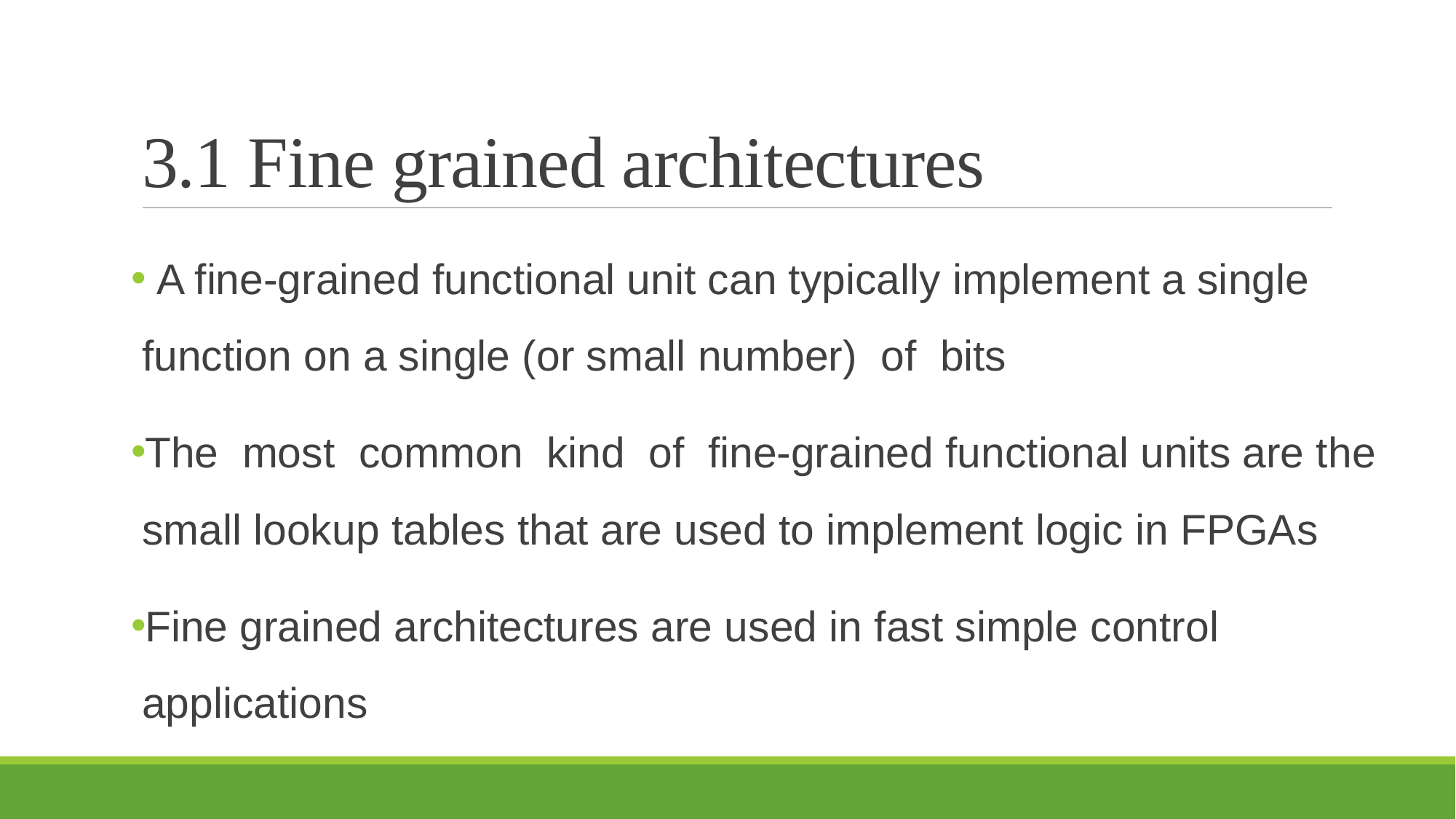

# 3.1 Fine grained architectures
 A fine-grained functional unit can typically implement a single function on a single (or small number)  of  bits
The  most  common  kind  of  fine-grained functional units are the small lookup tables that are used to implement logic in FPGAs
Fine grained architectures are used in fast simple control applications